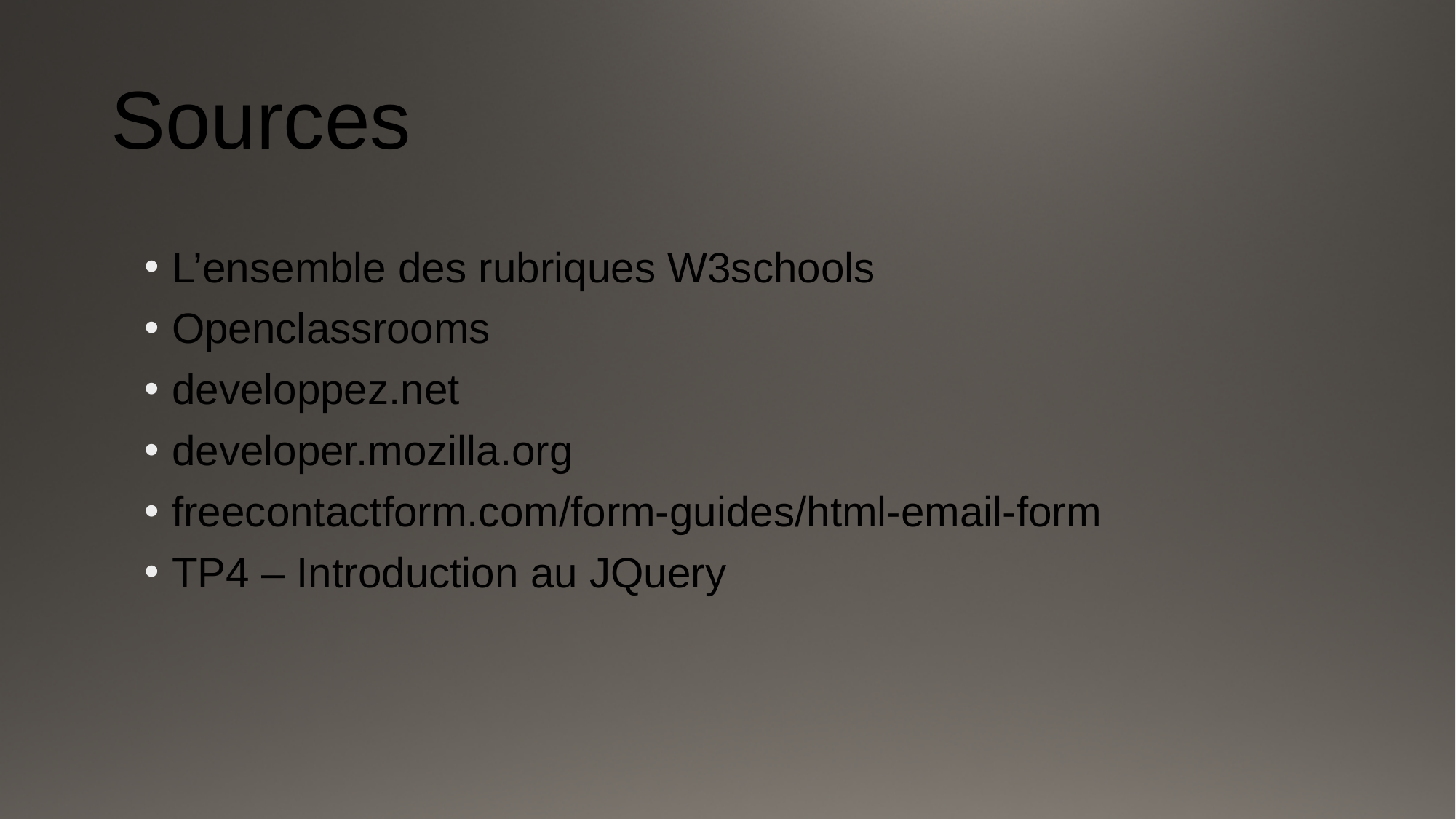

# Sources
L’ensemble des rubriques W3schools
Openclassrooms
developpez.net
developer.mozilla.org
freecontactform.com/form-guides/html-email-form
TP4 – Introduction au JQuery